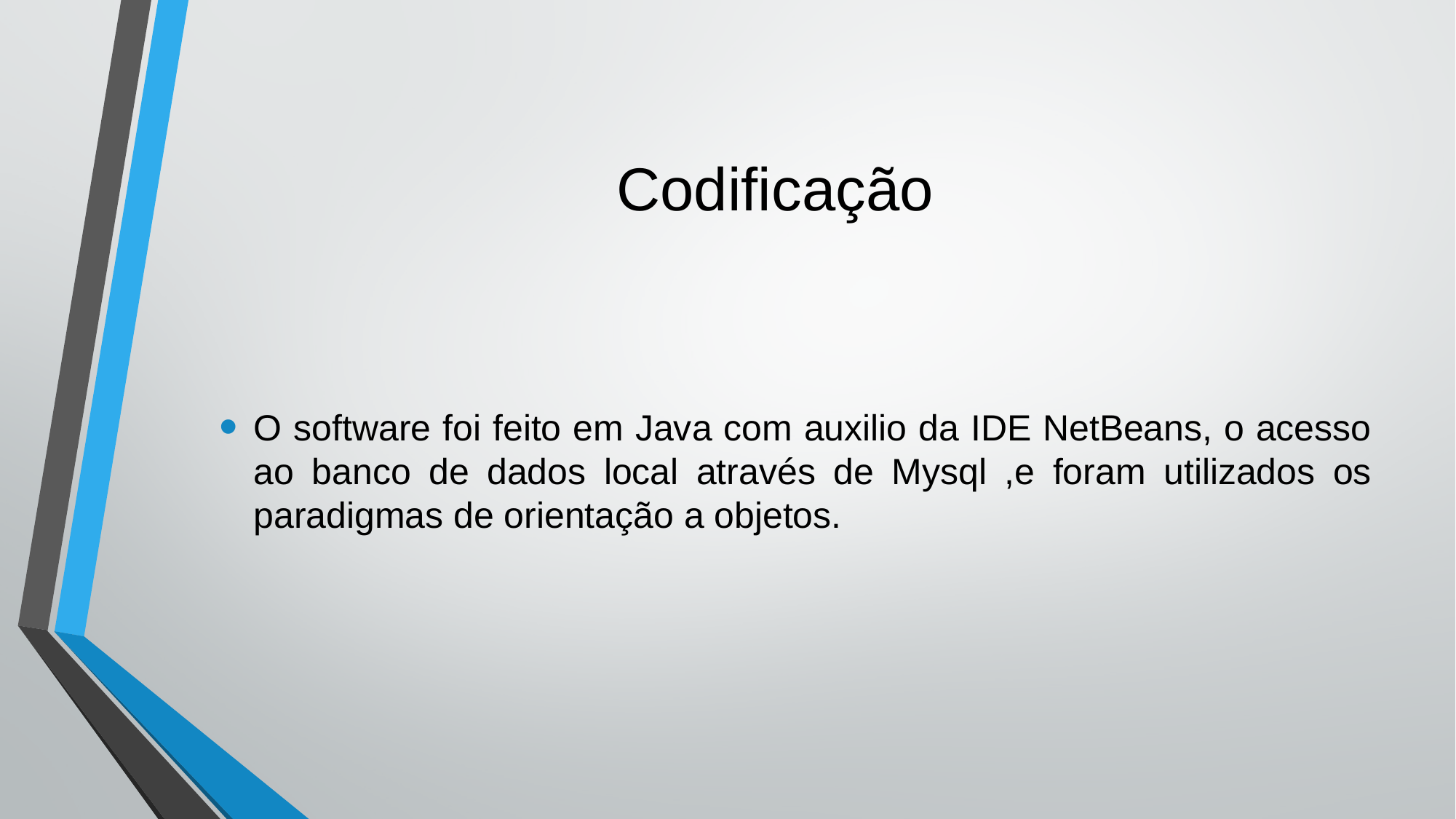

# Codificação
O software foi feito em Java com auxilio da IDE NetBeans, o acesso ao banco de dados local através de Mysql ,e foram utilizados os paradigmas de orientação a objetos.